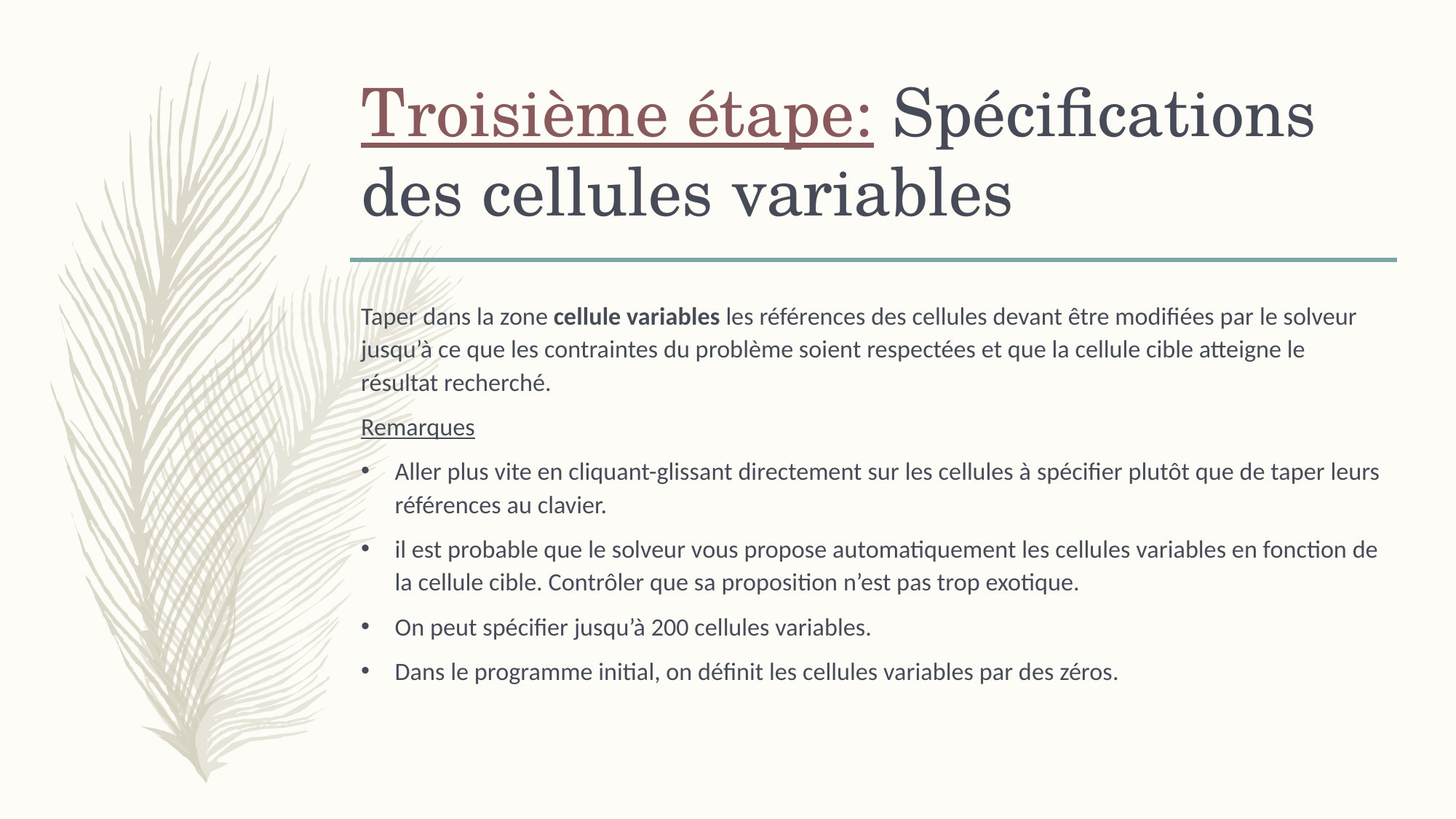

# Troisième étape: Spécifications des cellules variables
Taper dans la zone cellule variables les références des cellules devant être modifiées par le solveur jusqu’à ce que les contraintes du problème soient respectées et que la cellule cible atteigne le résultat recherché.
Remarques
Aller plus vite en cliquant-glissant directement sur les cellules à spécifier plutôt que de taper leurs références au clavier.
il est probable que le solveur vous propose automatiquement les cellules variables en fonction de la cellule cible. Contrôler que sa proposition n’est pas trop exotique.
On peut spécifier jusqu’à 200 cellules variables.
Dans le programme initial, on définit les cellules variables par des zéros.